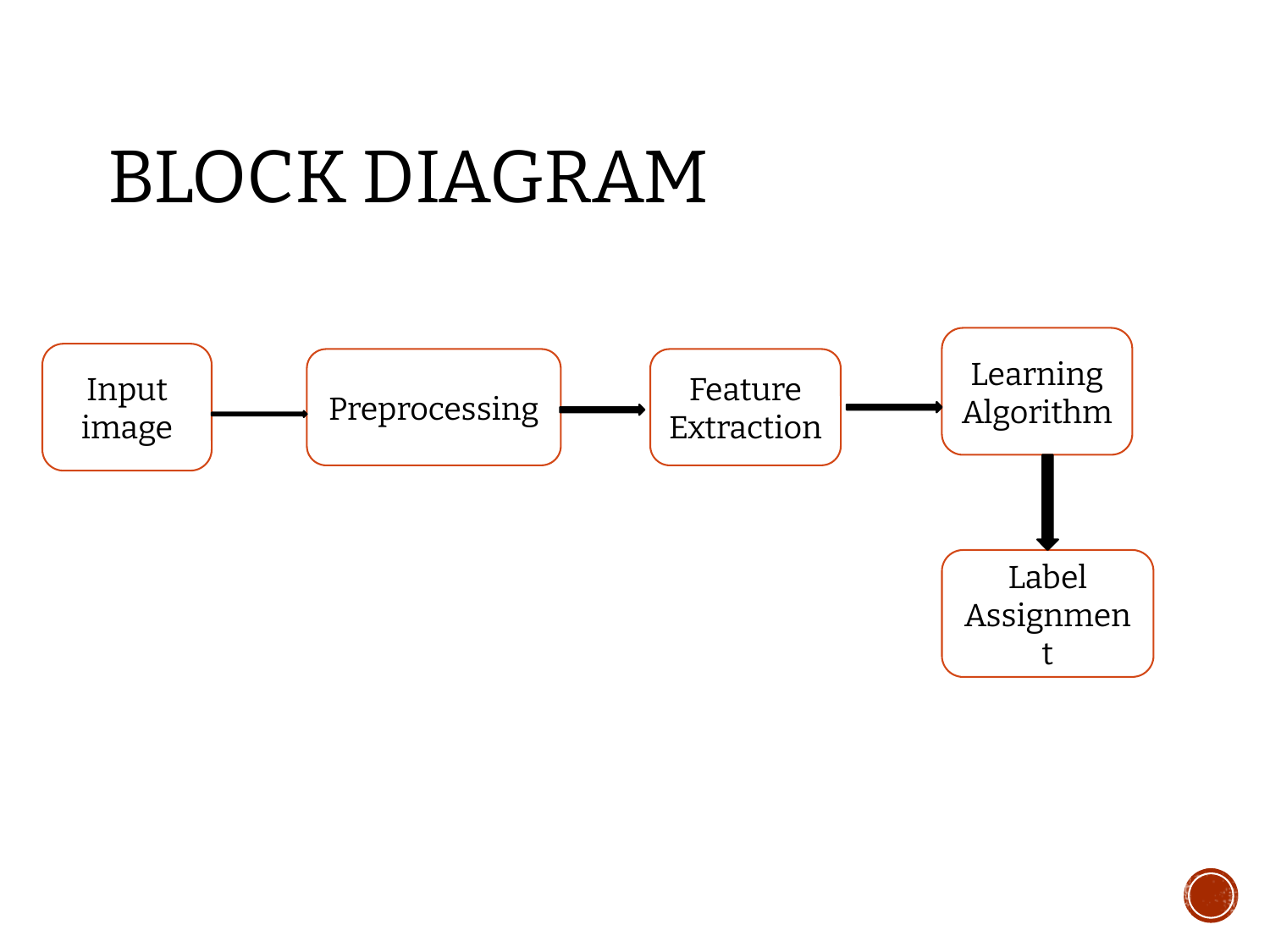

# Block Diagram
Learning Algorithm
Input image
Preprocessing
Feature Extraction

Label Assignment